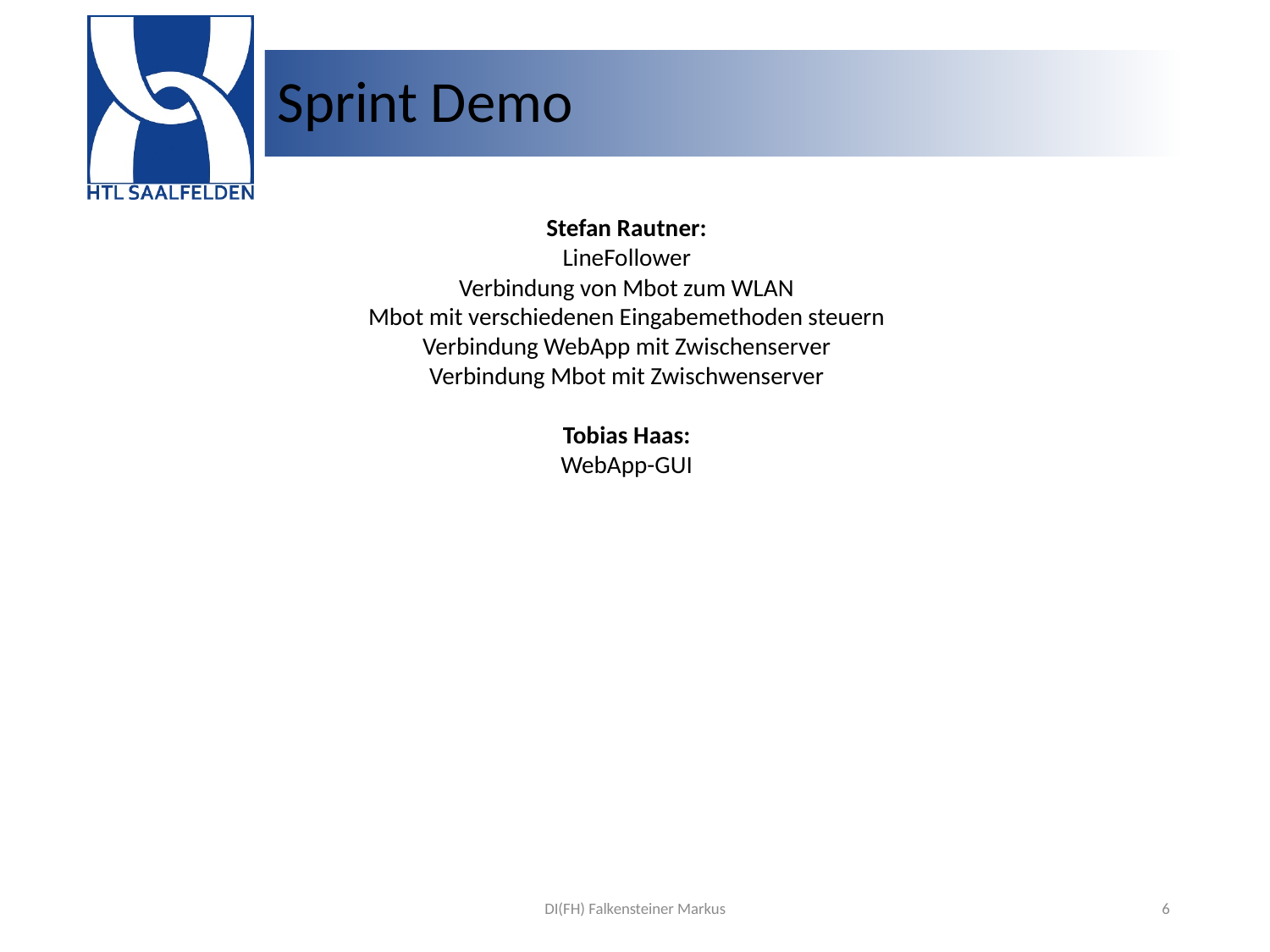

# Sprint Demo
Stefan Rautner:
LineFollower
Verbindung von Mbot zum WLAN
Mbot mit verschiedenen Eingabemethoden steuern
Verbindung WebApp mit Zwischenserver
Verbindung Mbot mit Zwischwenserver

Tobias Haas:
WebApp-GUI

DI(FH) Falkensteiner Markus
6